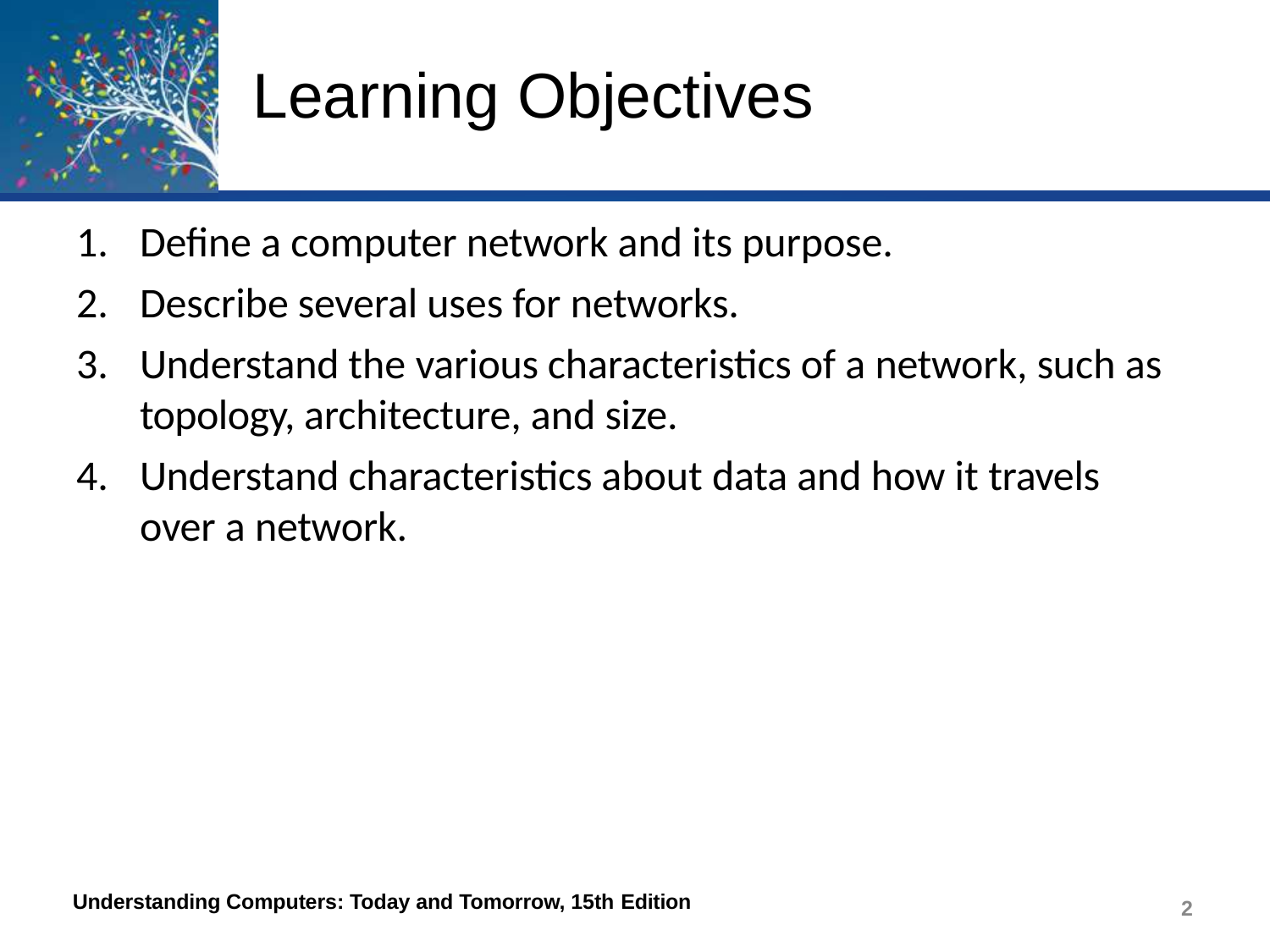

# Learning Objectives
Define a computer network and its purpose.
Describe several uses for networks.
Understand the various characteristics of a network, such as
topology, architecture, and size.
Understand characteristics about data and how it travels
over a network.
Understanding Computers: Today and Tomorrow, 15th Edition
2